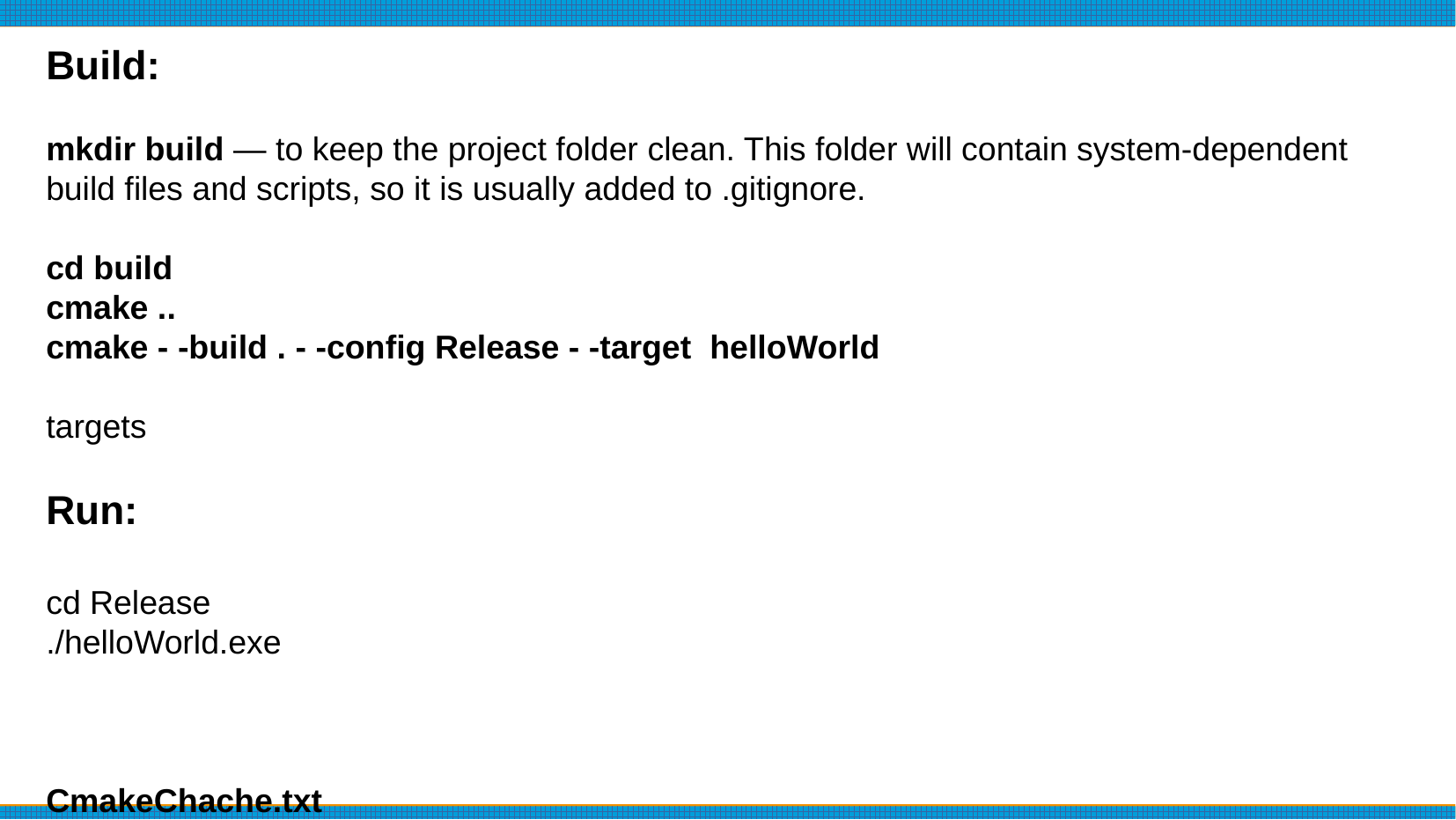

Build:

mkdir build — to keep the project folder clean. This folder will contain system-dependent build files and scripts, so it is usually added to .gitignore.

cd build
cmake ..
cmake - -build . - -config Release - -target  helloWorld

targets

Run:

cd Release
./helloWorld.exe

CmakeChache.txt